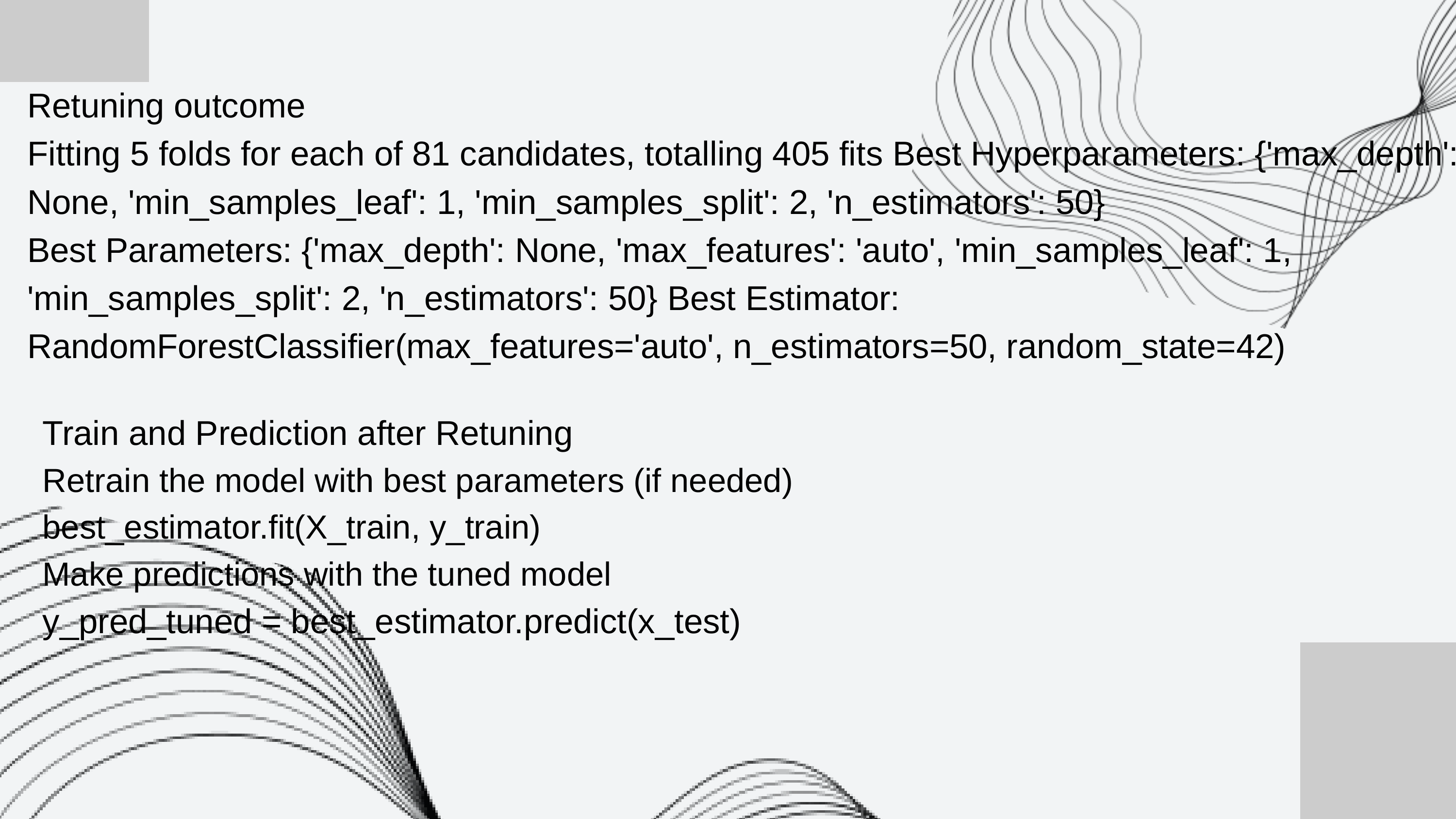

Retuning outcome
Fitting 5 folds for each of 81 candidates, totalling 405 fits Best Hyperparameters: {'max_depth': None, 'min_samples_leaf': 1, 'min_samples_split': 2, 'n_estimators': 50}
Best Parameters: {'max_depth': None, 'max_features': 'auto', 'min_samples_leaf': 1, 'min_samples_split': 2, 'n_estimators': 50} Best Estimator: RandomForestClassifier(max_features='auto', n_estimators=50, random_state=42)
Train and Prediction after Retuning
Retrain the model with best parameters (if needed)
best_estimator.fit(X_train, y_train)
Make predictions with the tuned model
y_pred_tuned = best_estimator.predict(x_test)